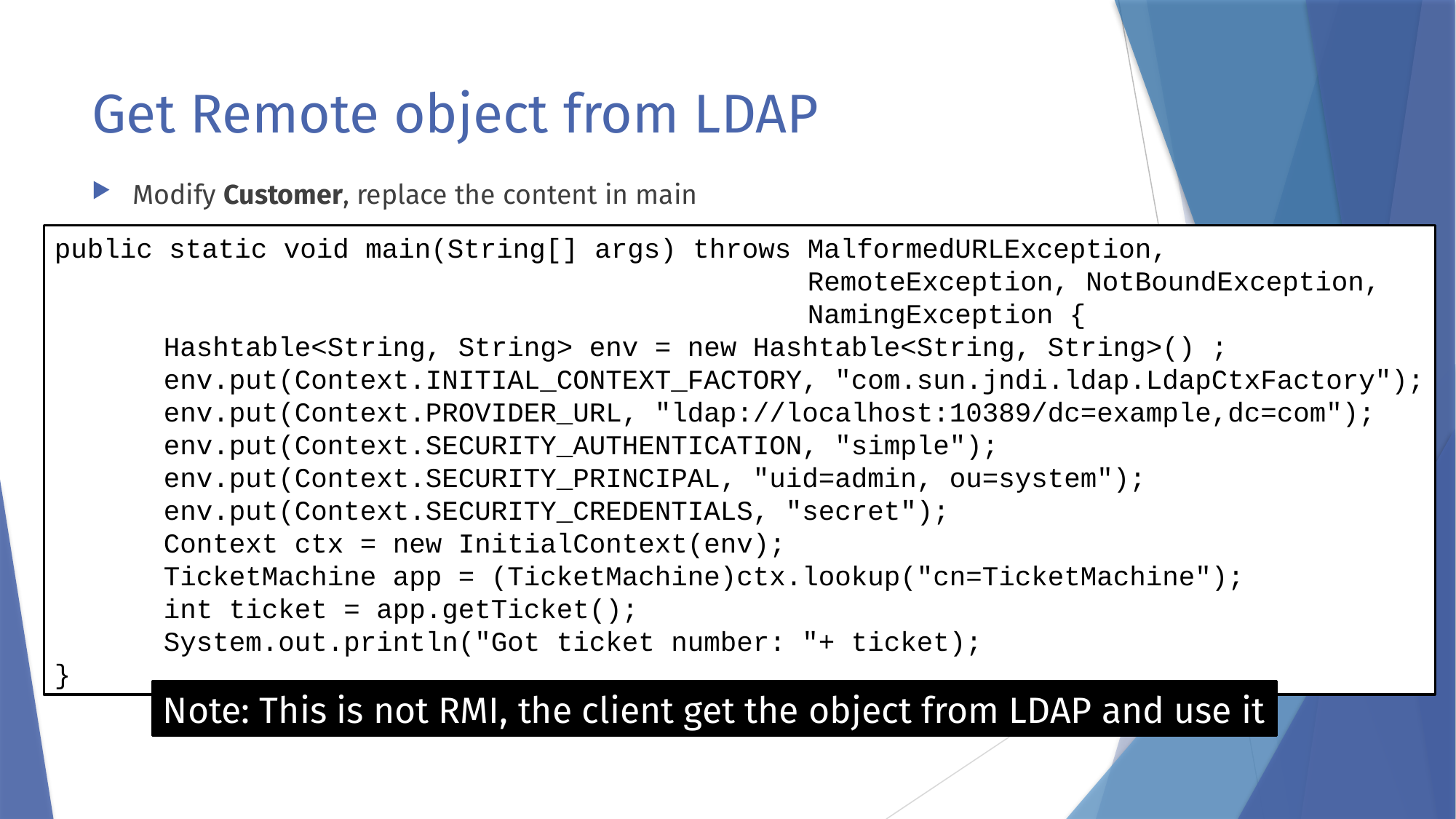

# Get Remote object from LDAP
Modify Customer, replace the content in main

public static void main(String[] args) throws MalformedURLException,
                                              RemoteException, NotBoundException,
                                              NamingException {
	Hashtable<String, String> env = new Hashtable<String, String>() ;
	env.put(Context.INITIAL_CONTEXT_FACTORY, "com.sun.jndi.ldap.LdapCtxFactory");
	env.put(Context.PROVIDER_URL, "ldap://localhost:10389/dc=example,dc=com");
	env.put(Context.SECURITY_AUTHENTICATION, "simple");
	env.put(Context.SECURITY_PRINCIPAL, "uid=admin, ou=system");
	env.put(Context.SECURITY_CREDENTIALS, "secret");
	Context ctx = new InitialContext(env);
	TicketMachine app = (TicketMachine)ctx.lookup("cn=TicketMachine");
	int ticket = app.getTicket();
	System.out.println("Got ticket number: "+ ticket);
}
Note: This is not RMI, the client get the object from LDAP and use it